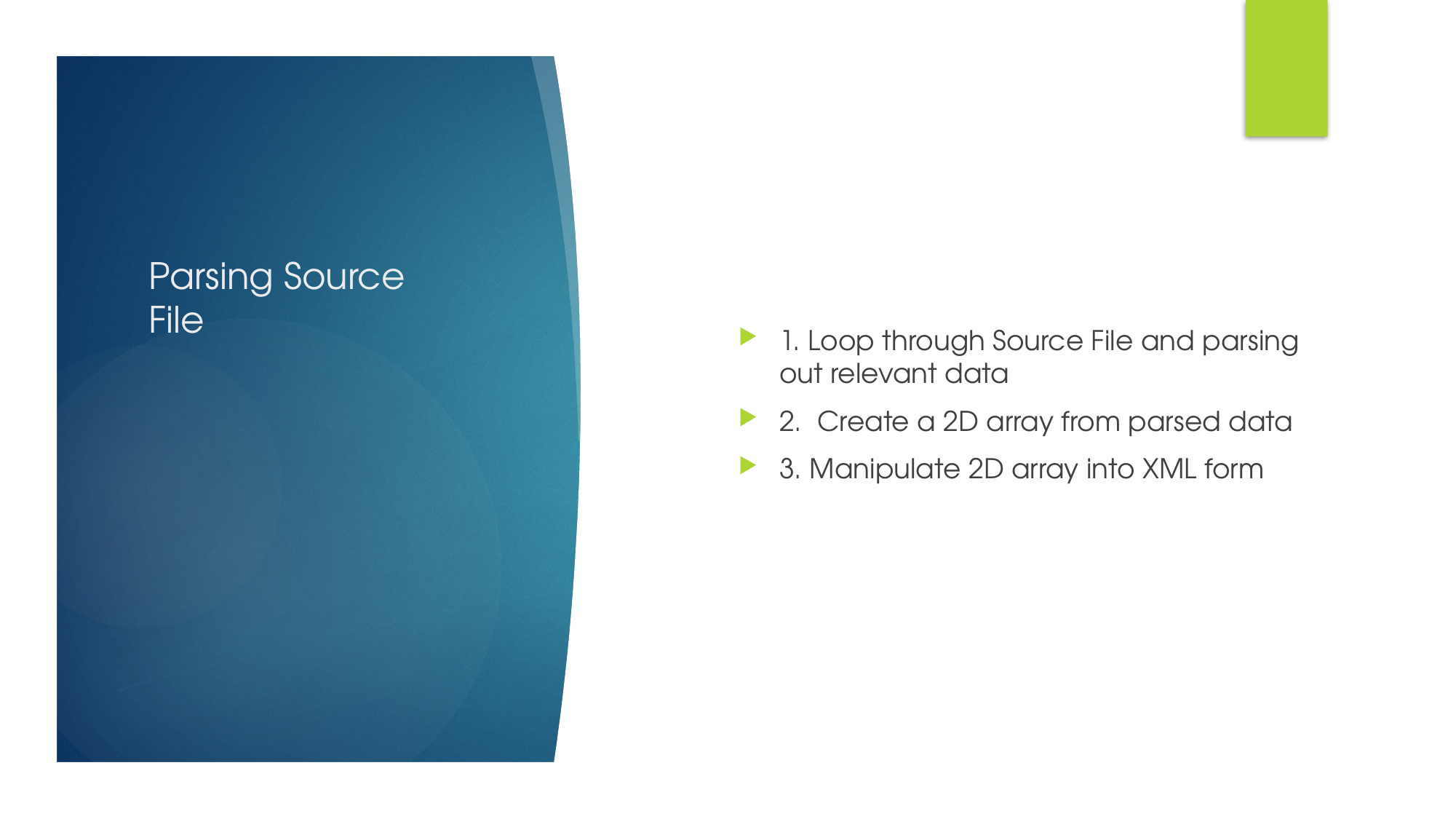

# Parsing Source File
1. Loop through Source File and parsing out relevant data
2.  Create a 2D array from parsed data
3. Manipulate 2D array into XML form